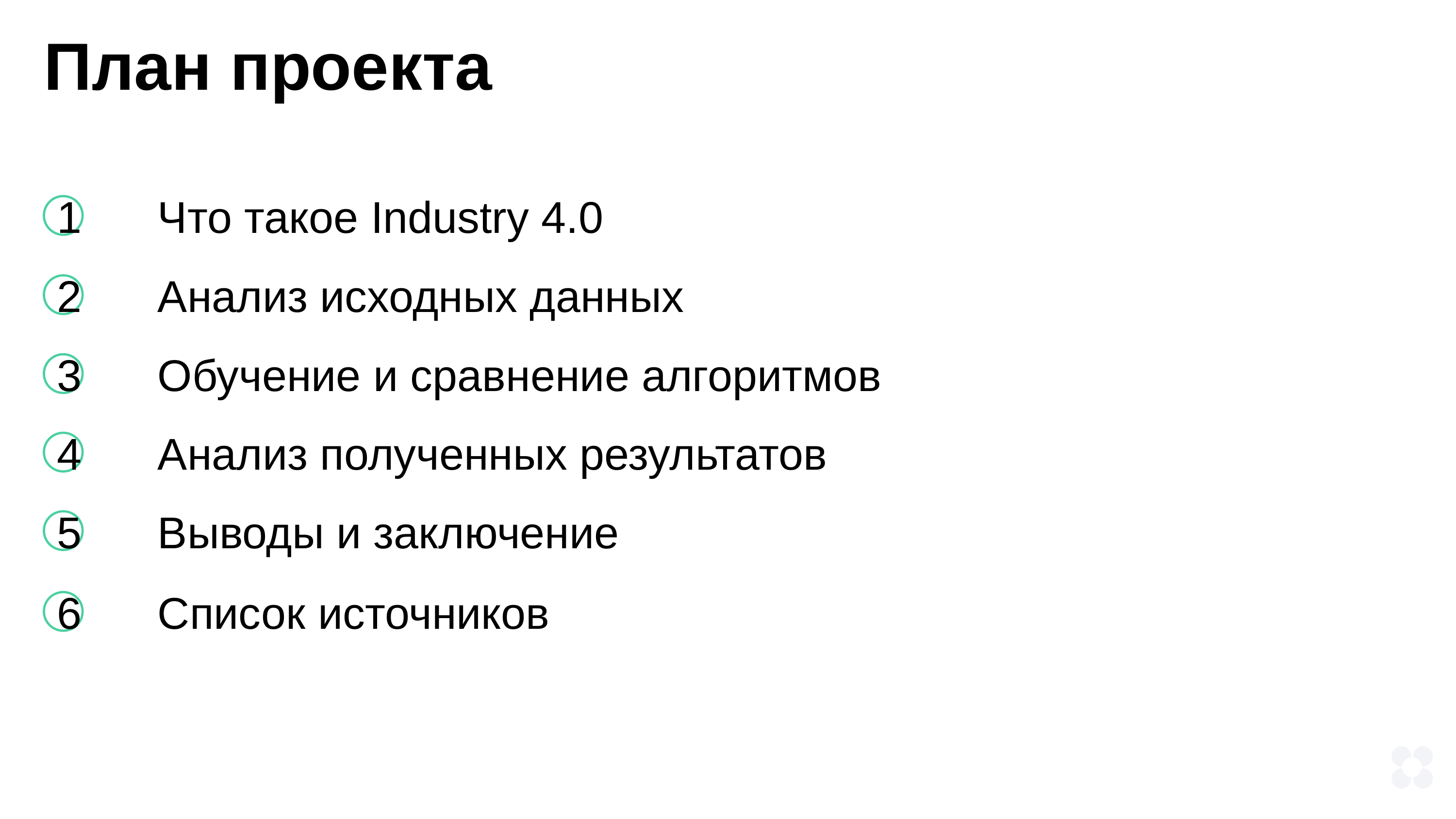

План проекта
Что такое Industry 4.0
1
Анализ исходных данных
2
Обучение и сравнение алгоритмов
3
Анализ полученных результатов
4
Выводы и заключение
5
Список источников
6